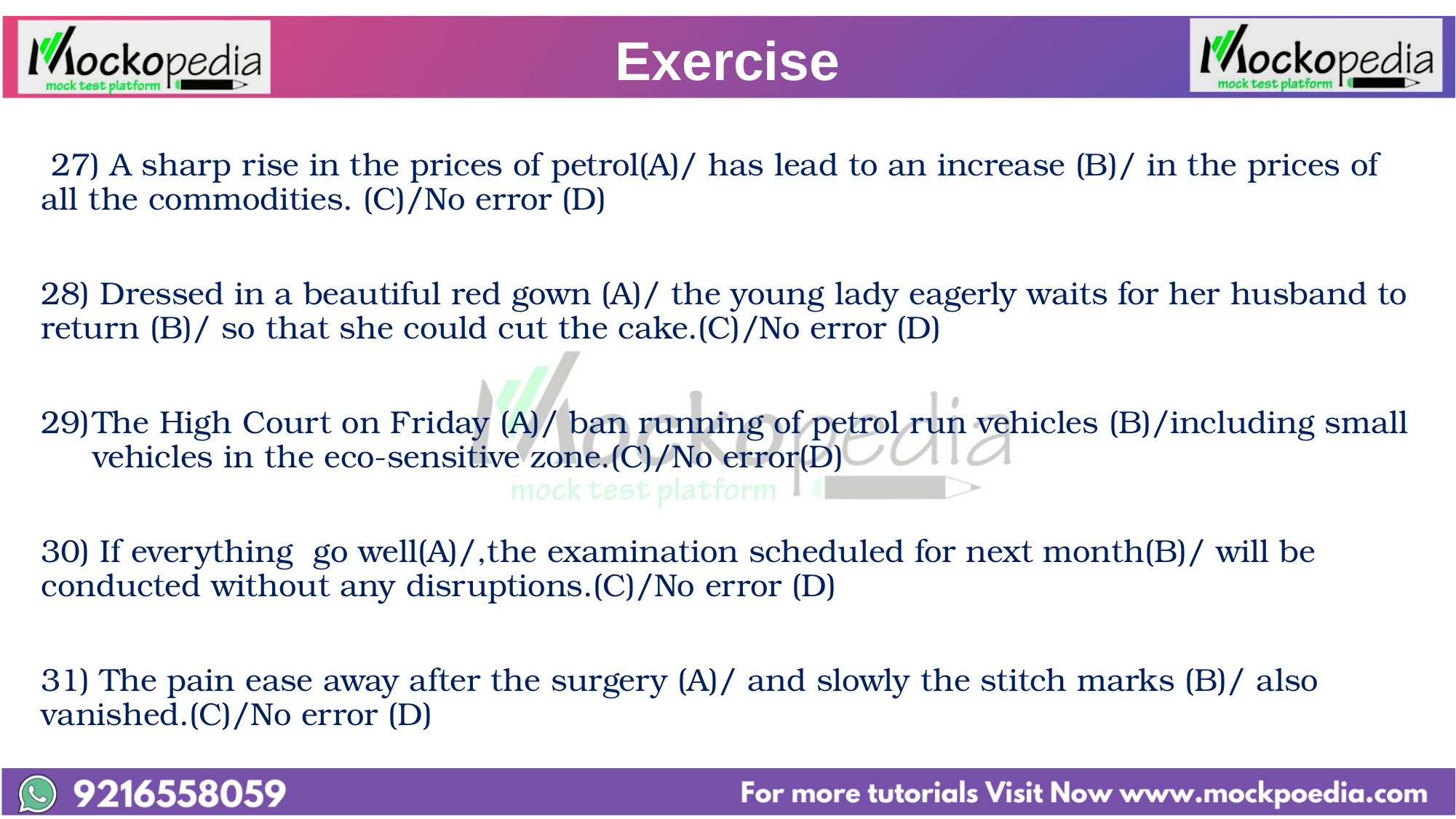

# Exercise
 27) A sharp rise in the prices of petrol(A)/ has lead to an increase (B)/ in the prices of all the commodities. (C)/No error (D)

28) Dressed in a beautiful red gown (A)/ the young lady eagerly waits for her husband to return (B)/ so that she could cut the cake.(C)/No error (D)

The High Court on Friday (A)/ ban running of petrol run vehicles (B)/including small vehicles in the eco-sensitive zone.(C)/No error(D)

30) If everything  go well(A)/,the examination scheduled for next month(B)/ will be conducted without any disruptions.(C)/No error (D)

31) The pain ease away after the surgery (A)/ and slowly the stitch marks (B)/ also vanished.(C)/No error (D)